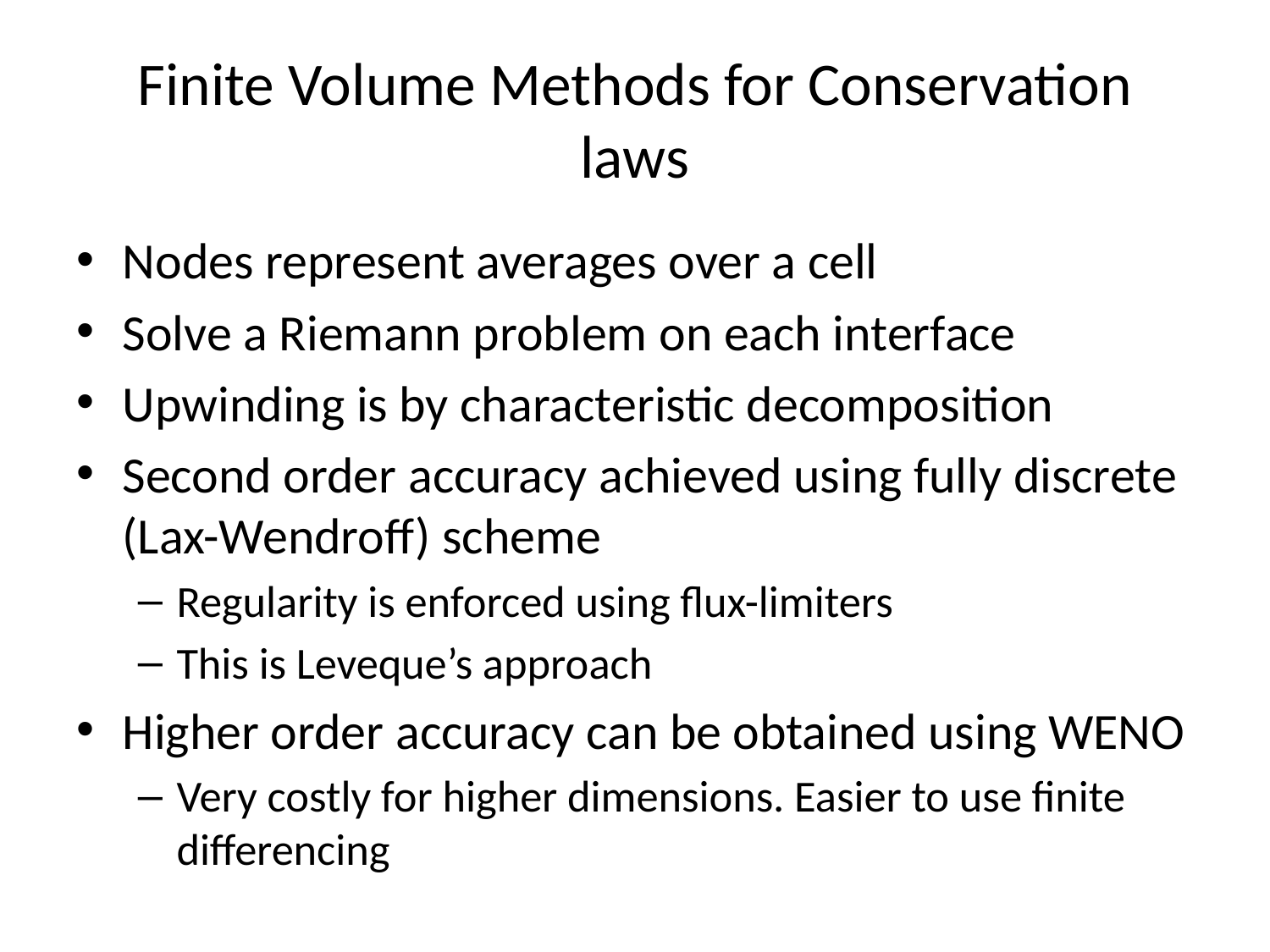

# Finite Volume Methods for Conservation laws
Nodes represent averages over a cell
Solve a Riemann problem on each interface
Upwinding is by characteristic decomposition
Second order accuracy achieved using fully discrete (Lax-Wendroff) scheme
Regularity is enforced using flux-limiters
This is Leveque’s approach
Higher order accuracy can be obtained using WENO
Very costly for higher dimensions. Easier to use finite differencing